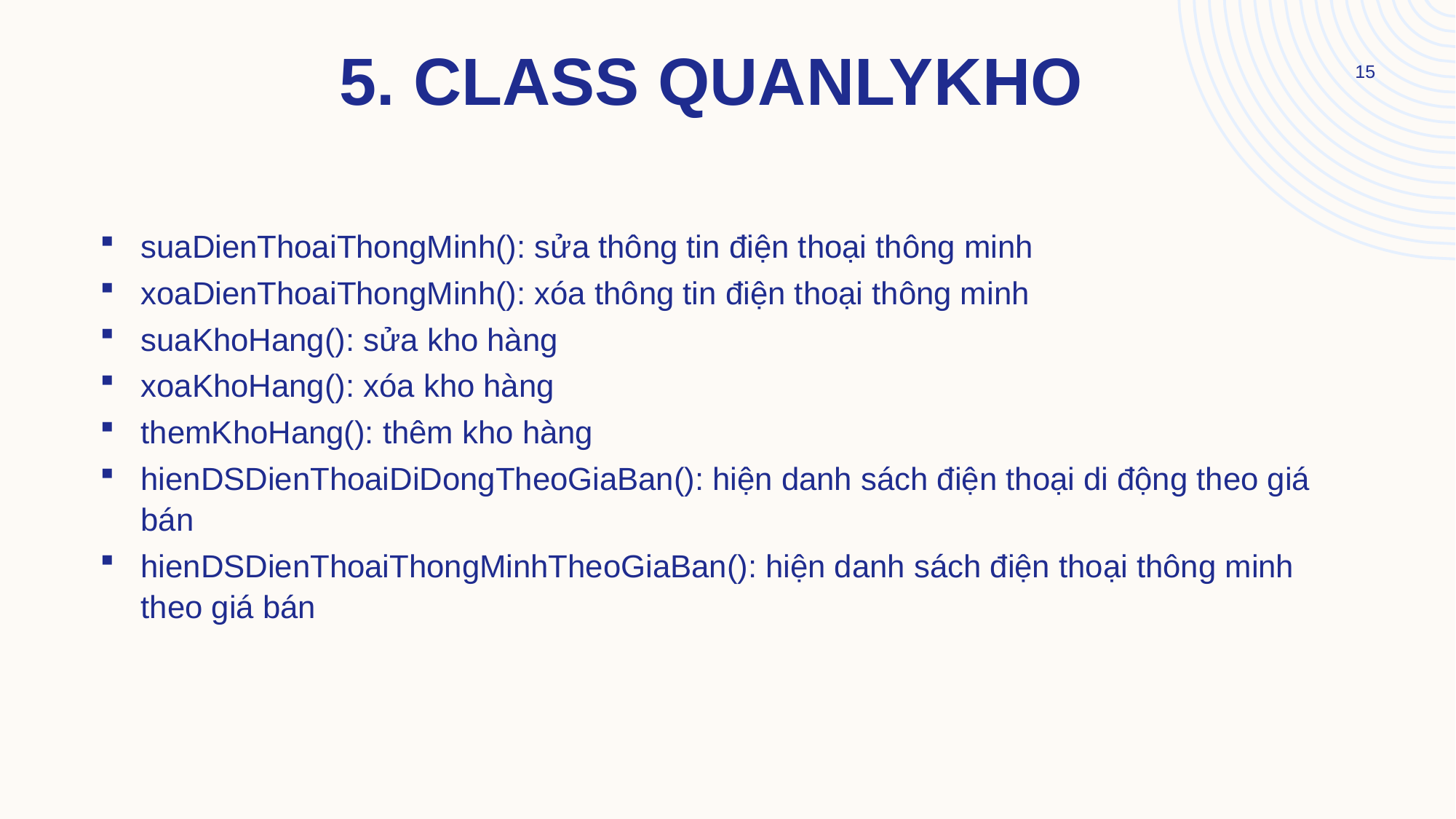

# 5. Class quanlykho
15
suaDienThoaiThongMinh(): sửa thông tin điện thoại thông minh
xoaDienThoaiThongMinh(): xóa thông tin điện thoại thông minh
suaKhoHang(): sửa kho hàng
xoaKhoHang(): xóa kho hàng
themKhoHang(): thêm kho hàng
hienDSDienThoaiDiDongTheoGiaBan(): hiện danh sách điện thoại di động theo giá bán
hienDSDienThoaiThongMinhTheoGiaBan(): hiện danh sách điện thoại thông minh theo giá bán